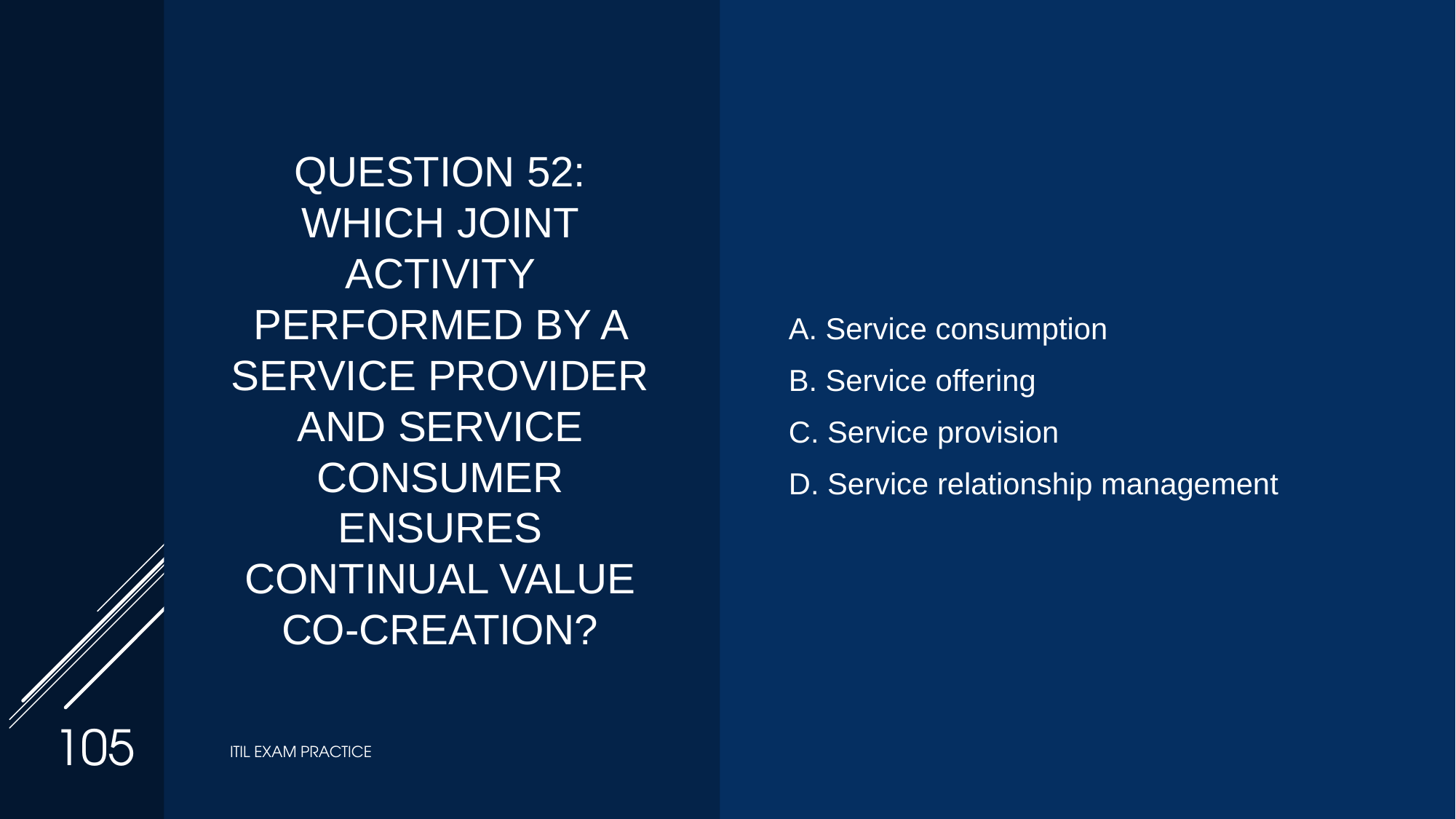

# Question 52: Which joint activity performed by a service provider and service consumer ensures continual value co-creation?
A. Service consumption
B. Service offering
C. Service provision
D. Service relationship management
105
ITIL EXAM PRACTICE